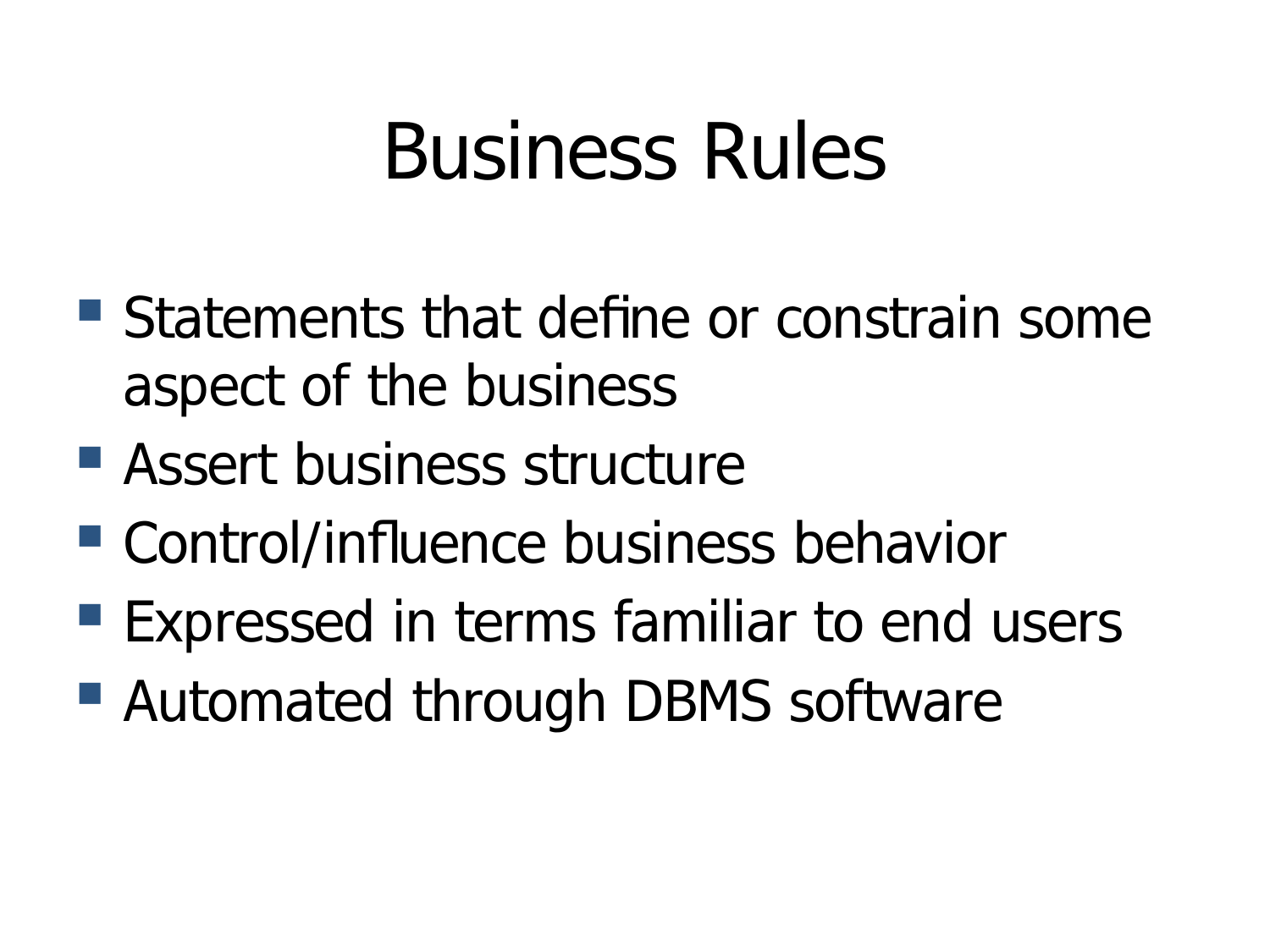

# Business Rules
Statements that define or constrain some aspect of the business
Assert business structure
Control/influence business behavior
Expressed in terms familiar to end users
Automated through DBMS software